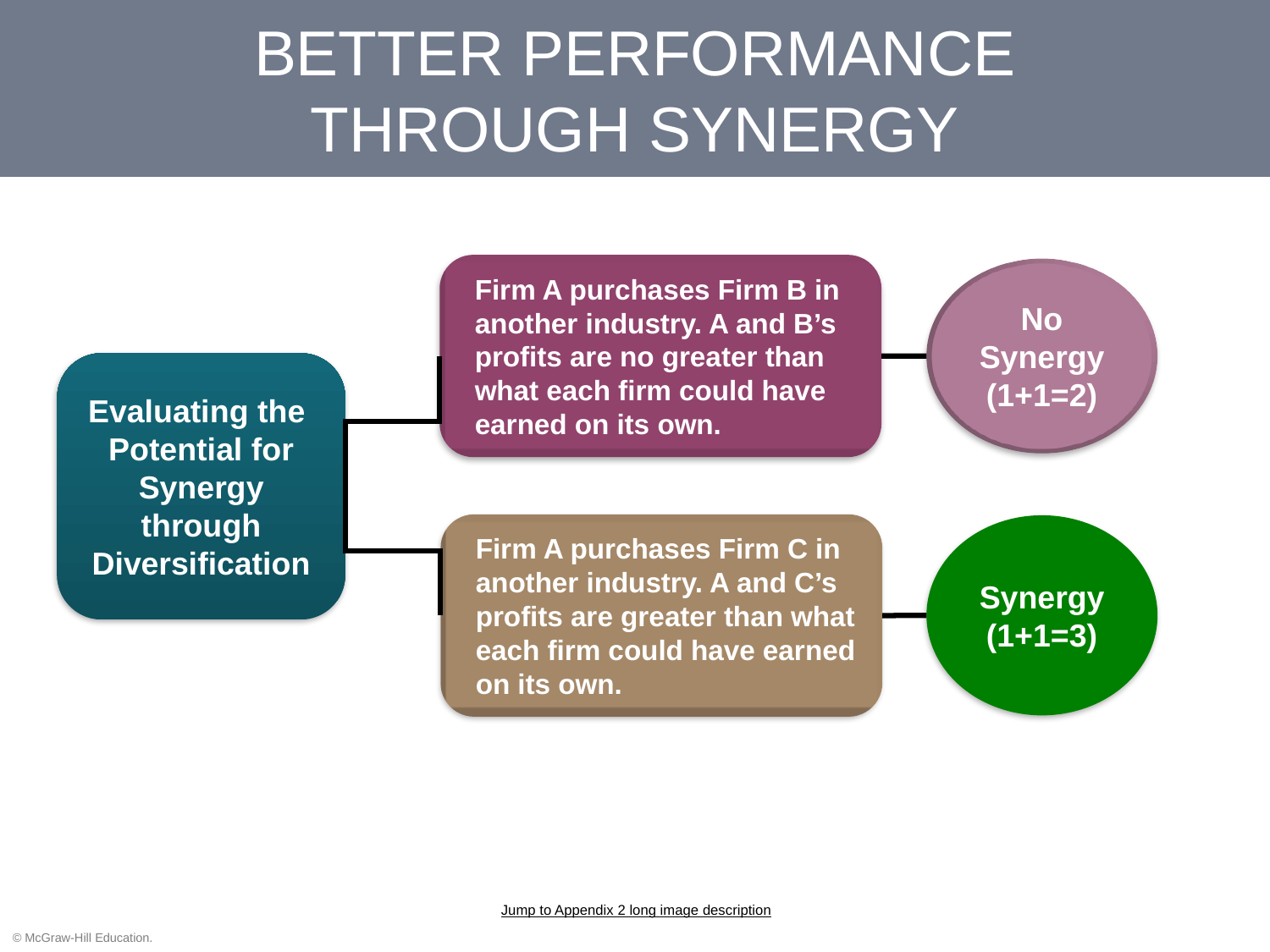

# BETTER PERFORMANCE THROUGH SYNERGY
Firm A purchases Firm B in another industry. A and B’s profits are no greater than what each firm could have earned on its own.
No Synergy
(1+1=2)
Evaluating the
Potential for Synergy through Diversification
Firm A purchases Firm C in another industry. A and C’s profits are greater than what each firm could have earned on its own.
Synergy
(1+1=3)
Jump to Appendix 2 long image description